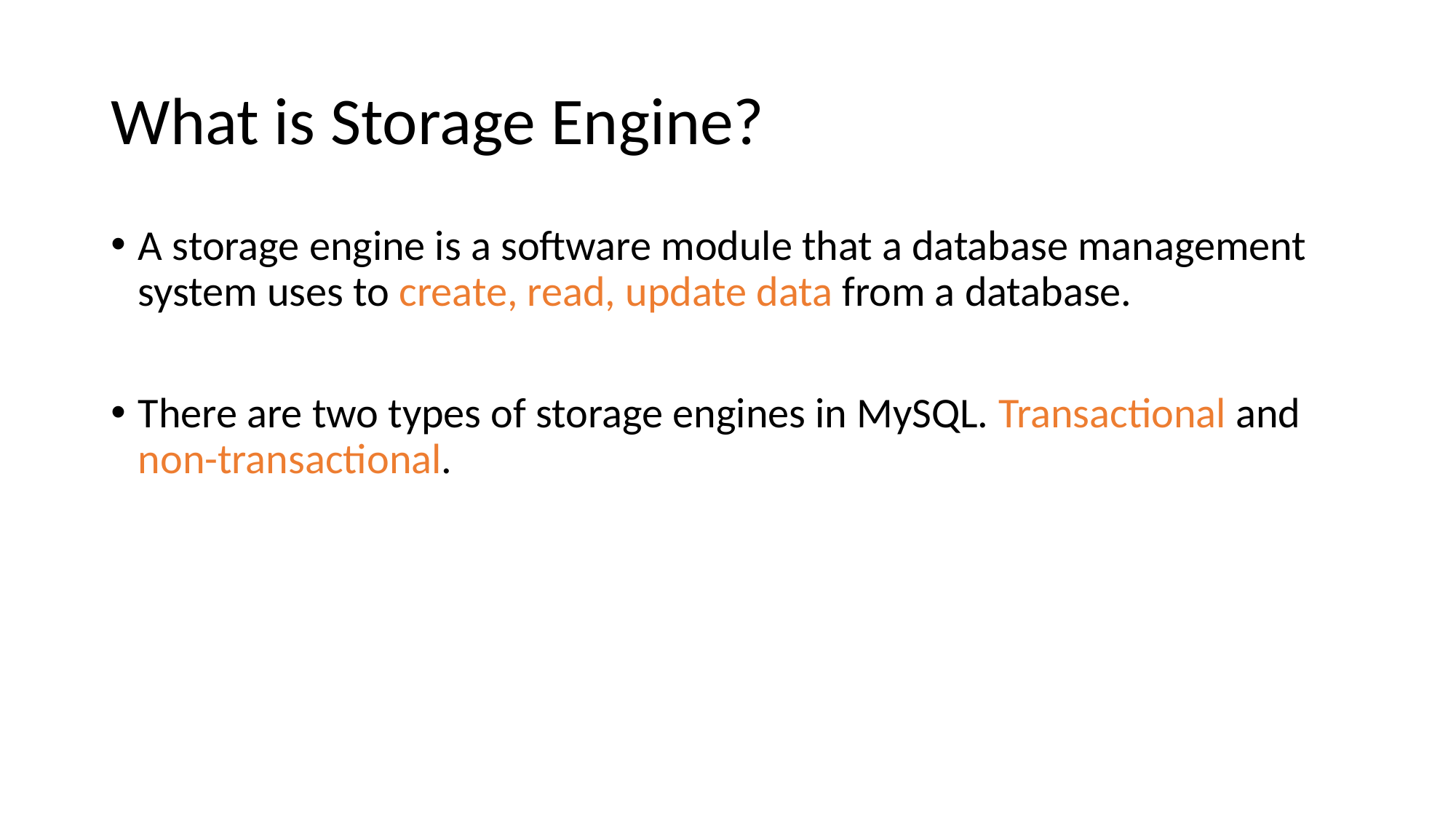

# What is Storage Engine?
A storage engine is a software module that a database management system uses to create, read, update data from a database.

There are two types of storage engines in MySQL. Transactional and non-transactional.